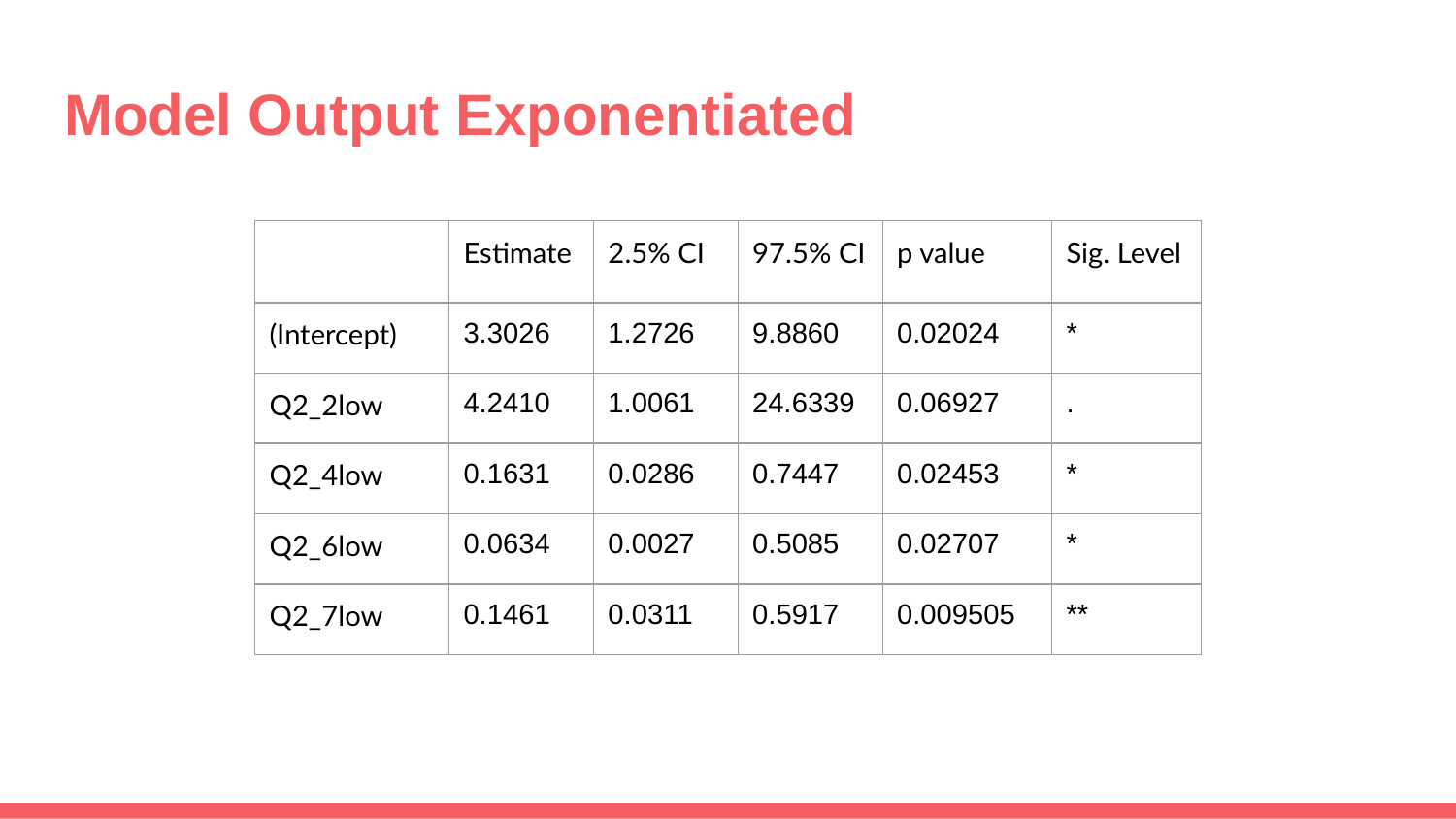

# Model Output Exponentiated
|  | Estimate | 2.5% CI | 97.5% CI | p value | Sig. Level |
| --- | --- | --- | --- | --- | --- |
| (Intercept) | 3.3026 | 1.2726 | 9.8860 | 0.02024 | \* |
| Q2\_2low | 4.2410 | 1.0061 | 24.6339 | 0.06927 | . |
| Q2\_4low | 0.1631 | 0.0286 | 0.7447 | 0.02453 | \* |
| Q2\_6low | 0.0634 | 0.0027 | 0.5085 | 0.02707 | \* |
| Q2\_7low | 0.1461 | 0.0311 | 0.5917 | 0.009505 | \*\* |